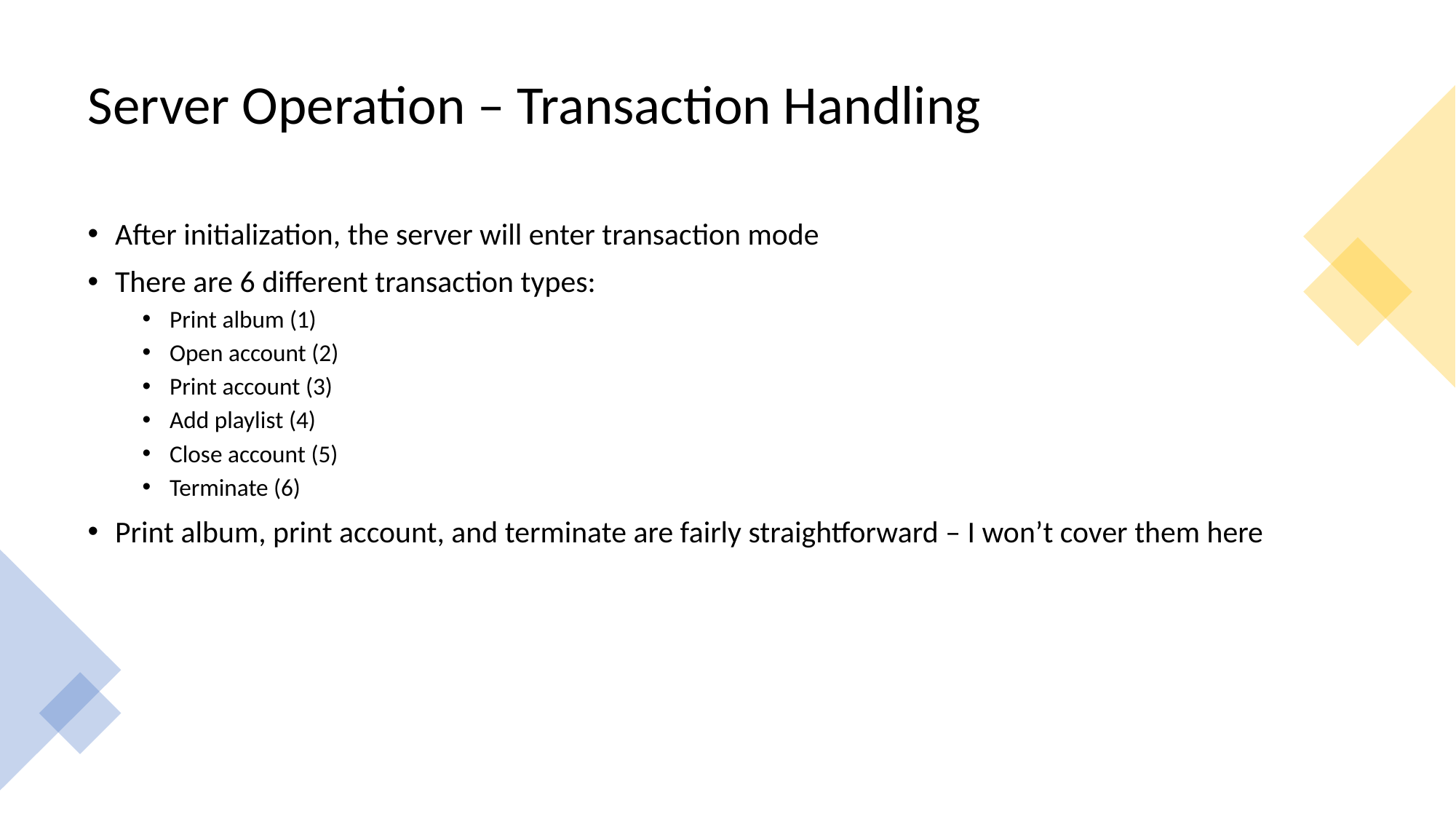

# Server Operation – Transaction Handling

After initialization, the server will enter transaction mode
There are 6 different transaction types:
Print album (1)
Open account (2)
Print account (3)
Add playlist (4)
Close account (5)
Terminate (6)
Print album, print account, and terminate are fairly straightforward – I won’t cover them here